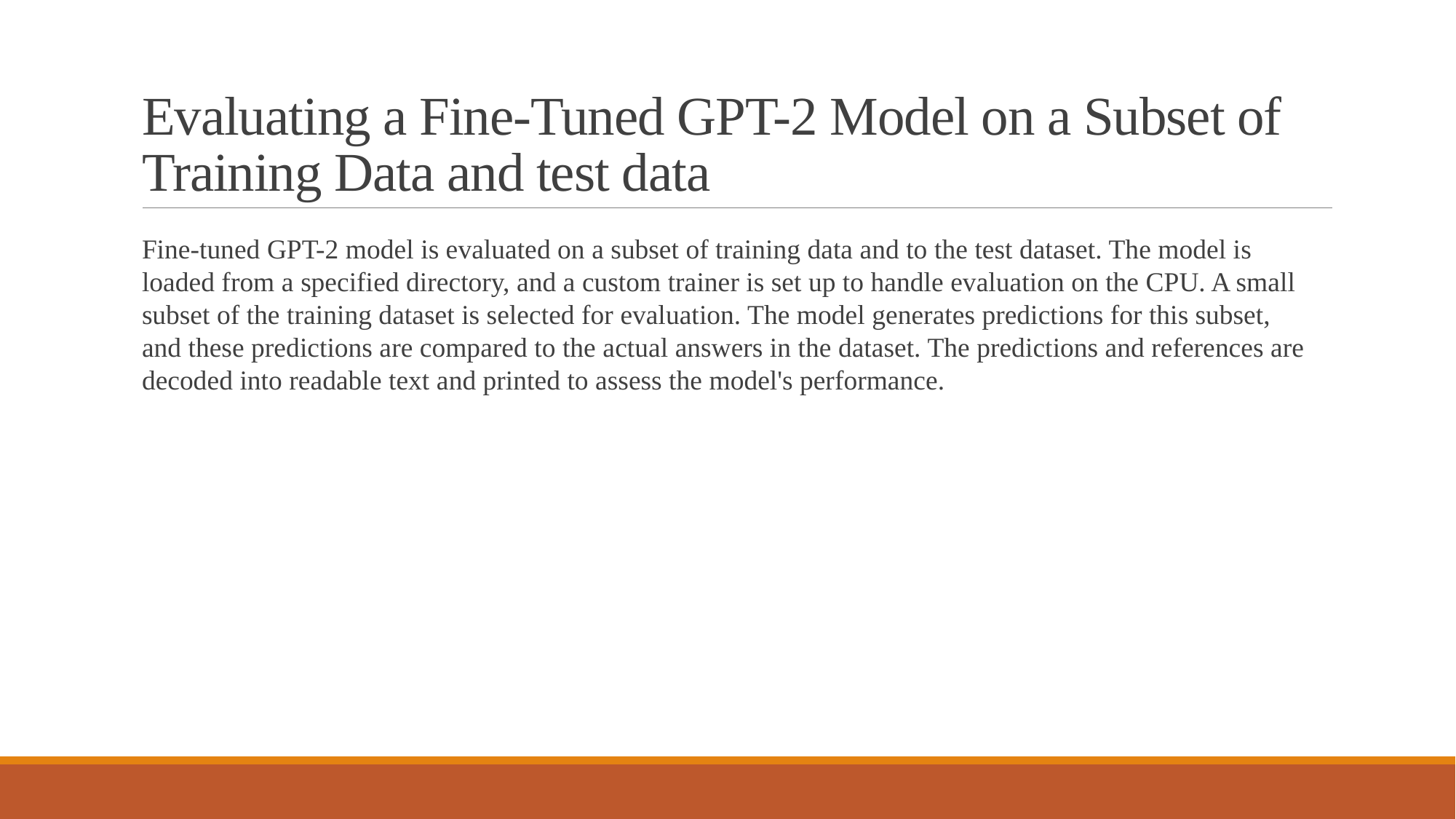

# Evaluating a Fine-Tuned GPT-2 Model on a Subset of Training Data and test data

Fine-tuned GPT-2 model is evaluated on a subset of training data and to the test dataset. The model is loaded from a specified directory, and a custom trainer is set up to handle evaluation on the CPU. A small subset of the training dataset is selected for evaluation. The model generates predictions for this subset, and these predictions are compared to the actual answers in the dataset. The predictions and references are decoded into readable text and printed to assess the model's performance.